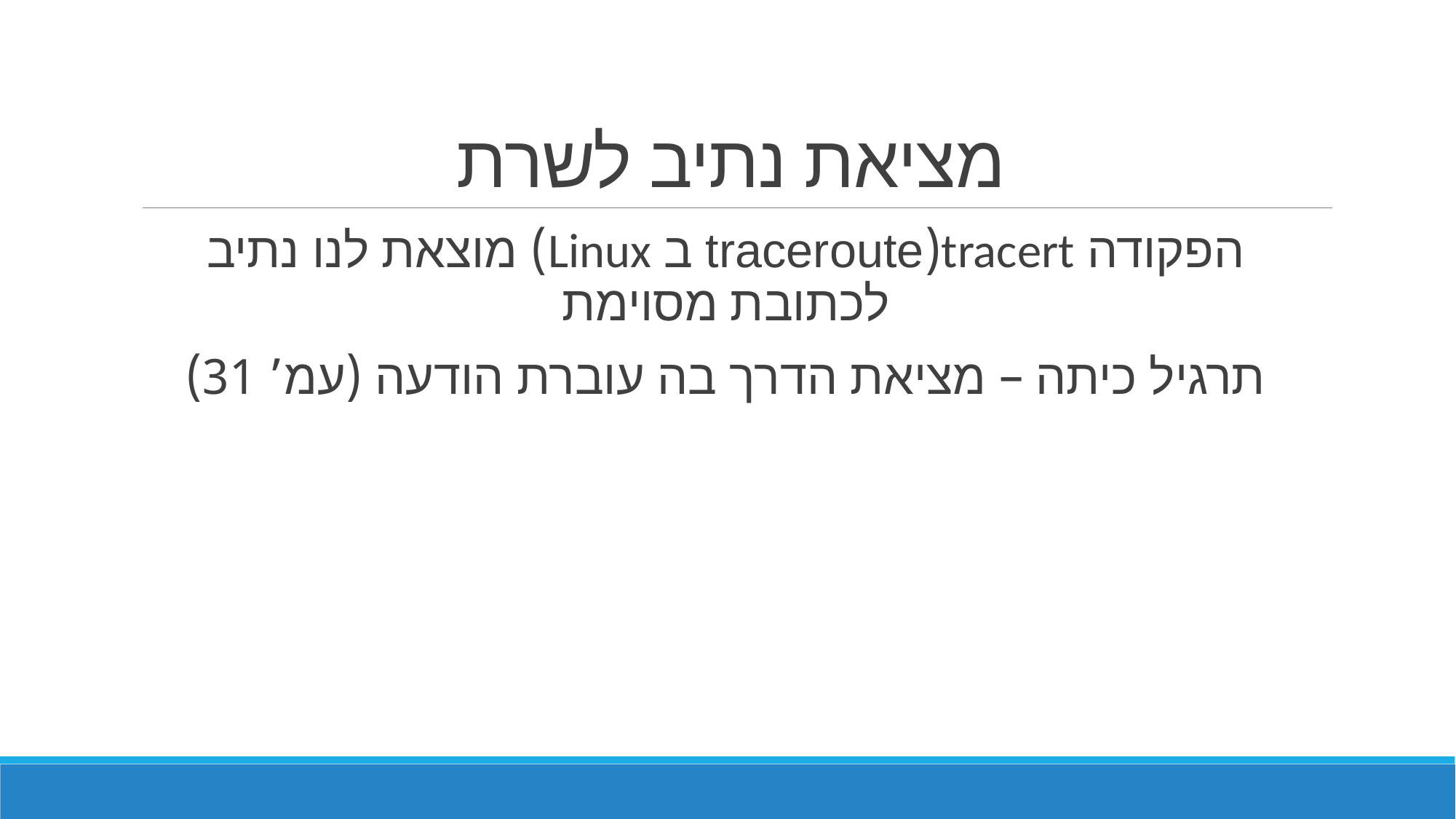

# מציאת נתיב לשרת
הפקודה tracert(traceroute ב Linux) מוצאת לנו נתיב לכתובת מסוימת
תרגיל כיתה – מציאת הדרך בה עוברת הודעה (עמ’ 31)